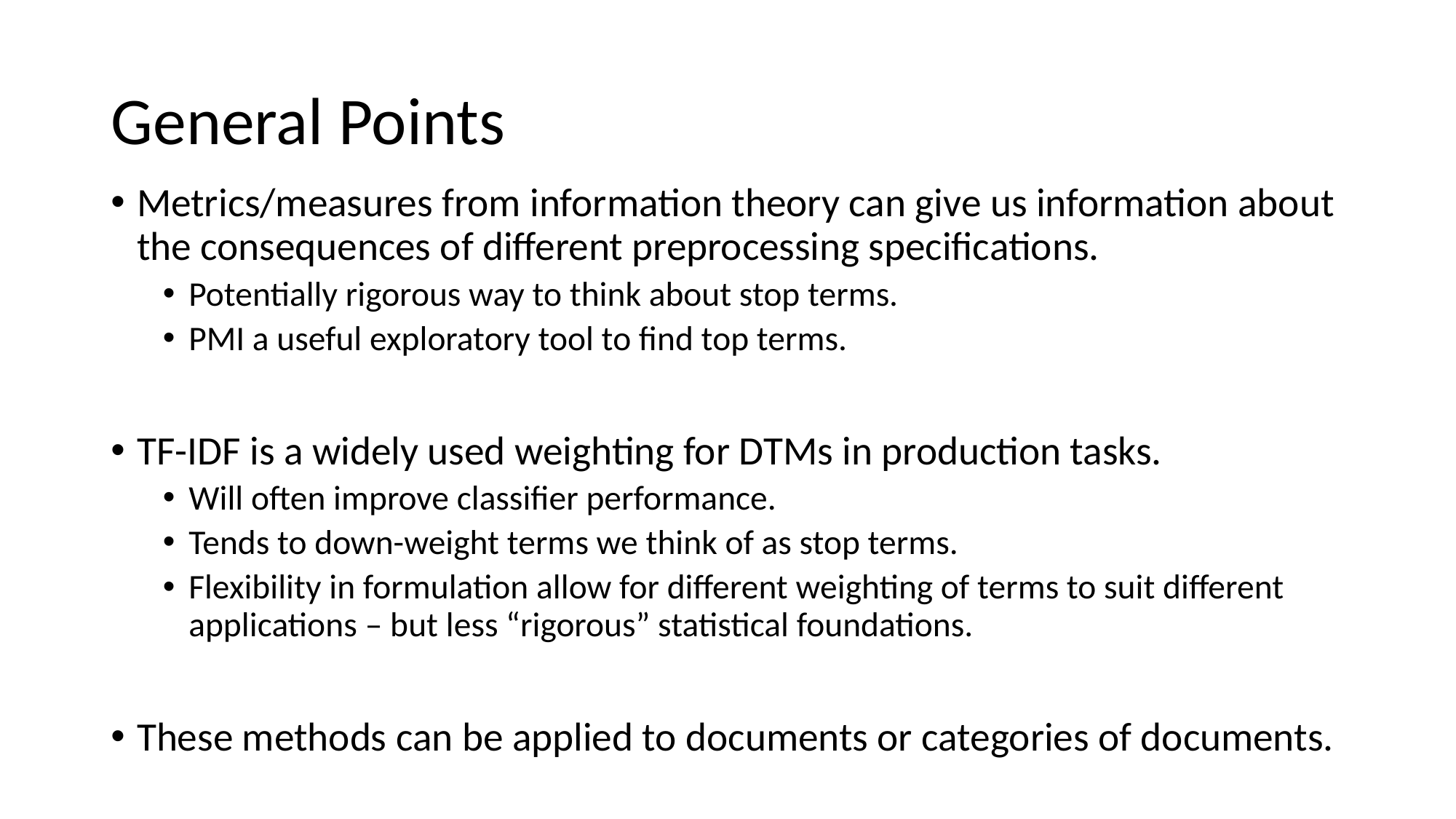

# General Points
Metrics/measures from information theory can give us information about the consequences of different preprocessing specifications.
Potentially rigorous way to think about stop terms.
PMI a useful exploratory tool to find top terms.

TF-IDF is a widely used weighting for DTMs in production tasks.
Will often improve classifier performance.
Tends to down-weight terms we think of as stop terms.
Flexibility in formulation allow for different weighting of terms to suit different applications – but less “rigorous” statistical foundations.

These methods can be applied to documents or categories of documents.